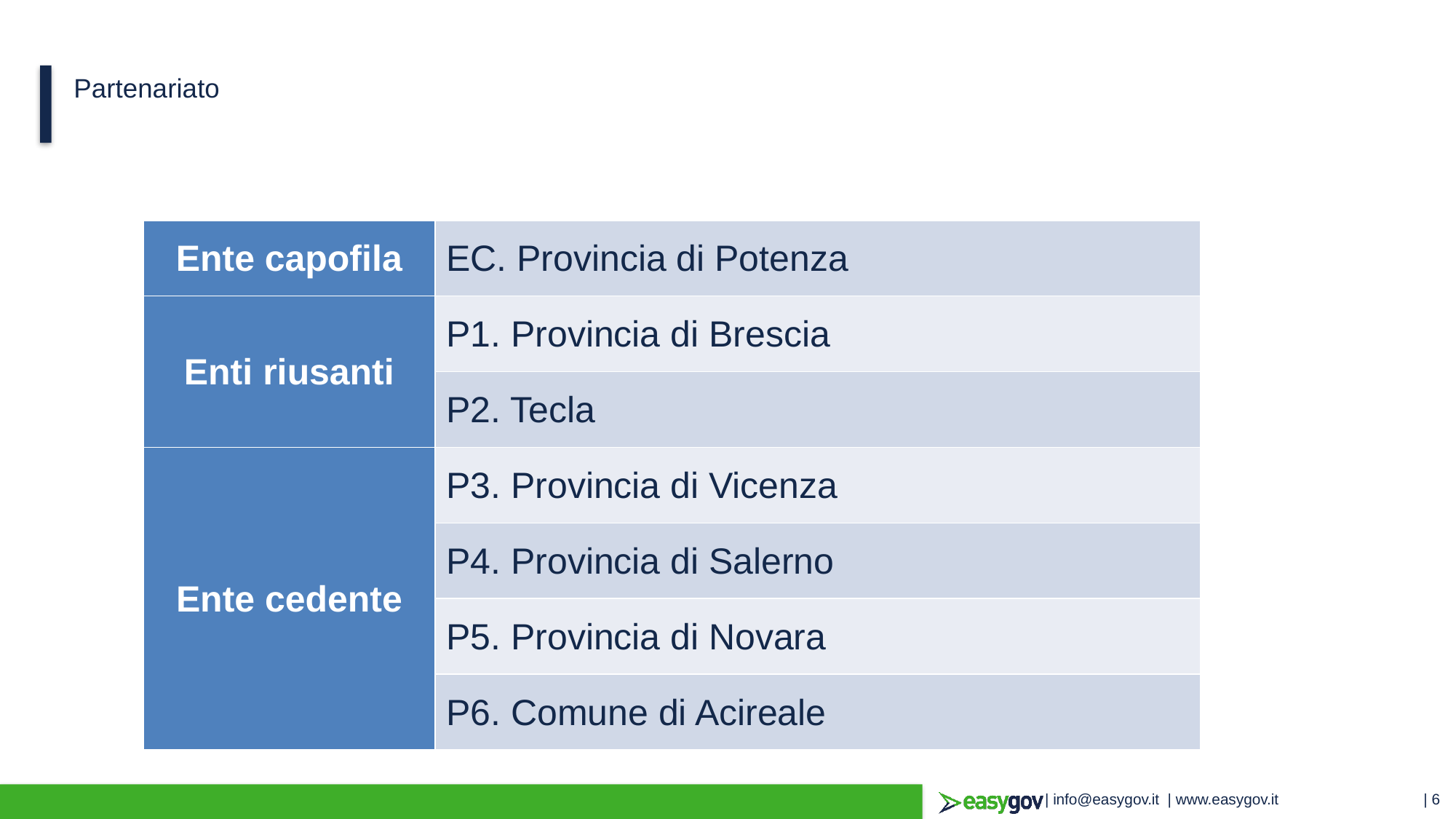

# Partenariato

| Ente capofila | EC. Provincia di Potenza |
| --- | --- |
| Enti riusanti | P1. Provincia di Brescia |
|  | P2. Tecla |
| Ente cedente | P3. Provincia di Vicenza |
|  | P4. Provincia di Salerno |
|  | P5. Provincia di Novara |
|  | P6. Comune di Acireale |